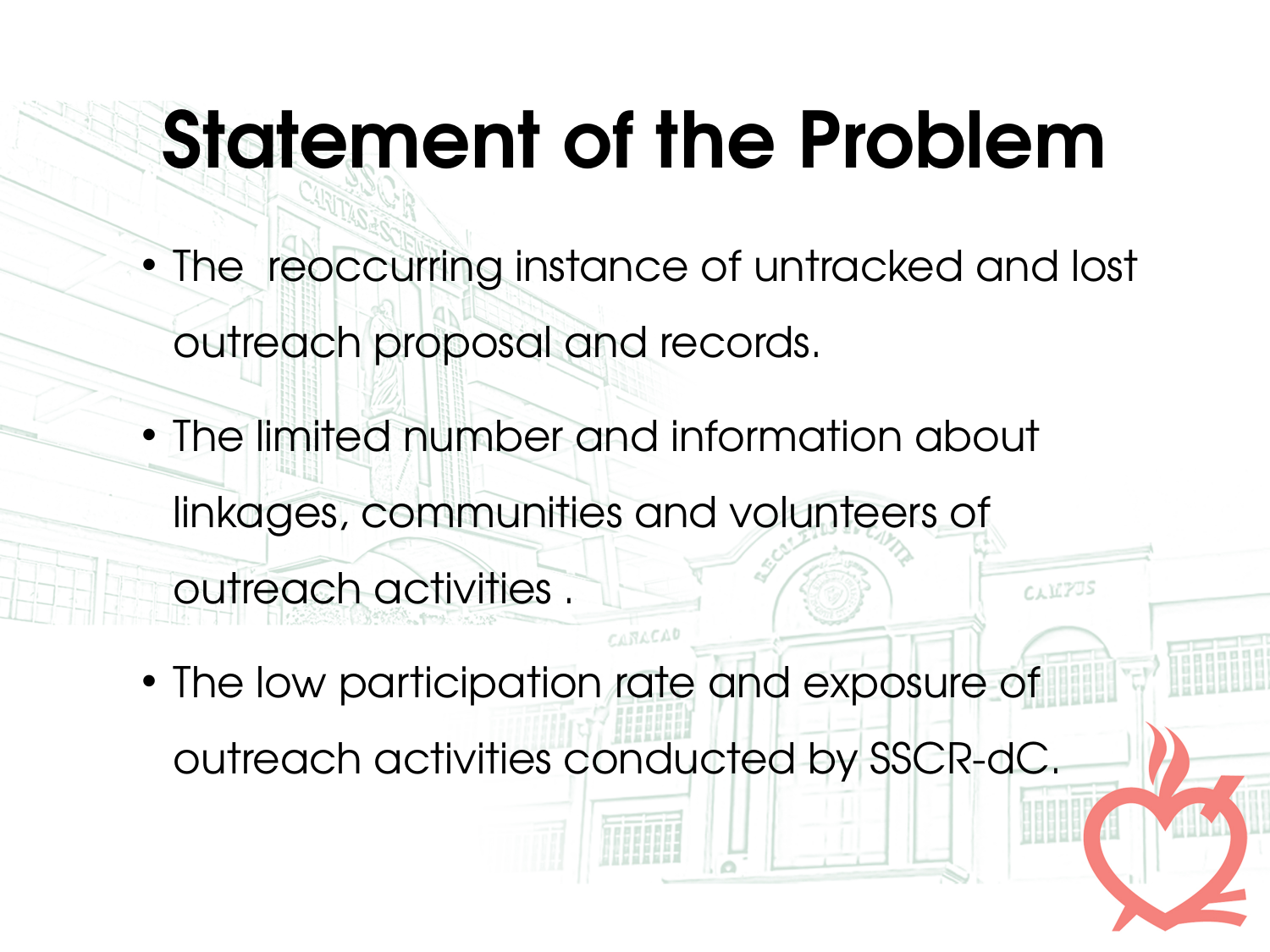

# Statement of the Problem
The  reoccurring instance of untracked and lost outreach proposal and records.
The limited number and information about linkages, communities and volunteers of outreach activities .
The low participation rate and exposure of outreach activities conducted by SSCR-dC.